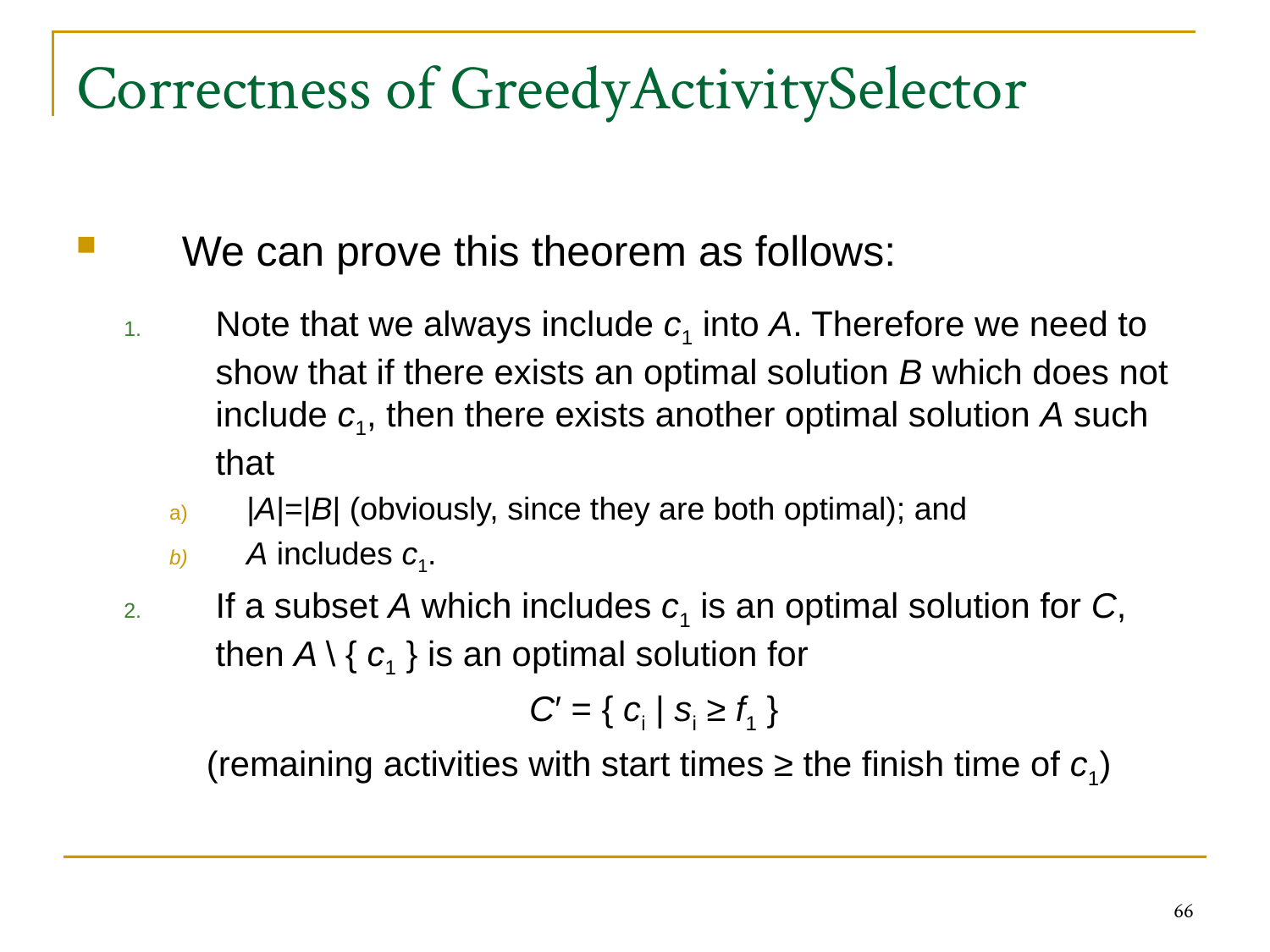

# Correctness of GreedyActivitySelector
We can prove this theorem as follows:

Note that we always include c1 into A. Therefore we need to show that if there exists an optimal solution B which does not include c1, then there exists another optimal solution A such that
|A|=|B| (obviously, since they are both optimal); and
A includes c1.
If a subset A which includes c1 is an optimal solution for C, then A \ { c1 } is an optimal solution for
C′ = { ci | si ≥ f1 }
(remaining activities with start times ≥ the finish time of c1)

66